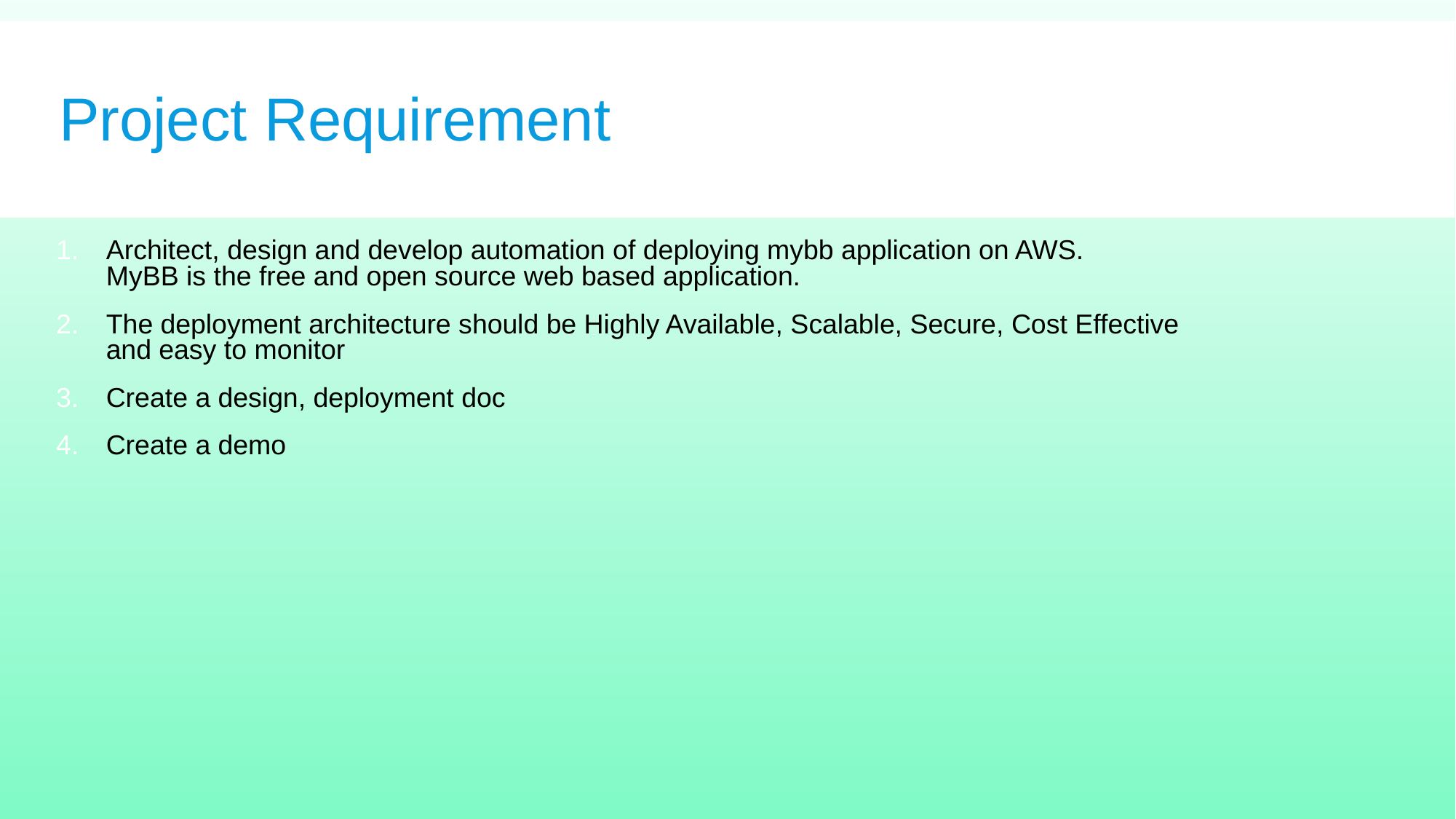

# Project Requirement
Architect, design and develop automation of deploying mybb application on AWS.   MyBB is the free and open source web based application.
The deployment architecture should be Highly Available, Scalable, Secure, Cost Effective and easy to monitor
Create a design, deployment doc
Create a demo